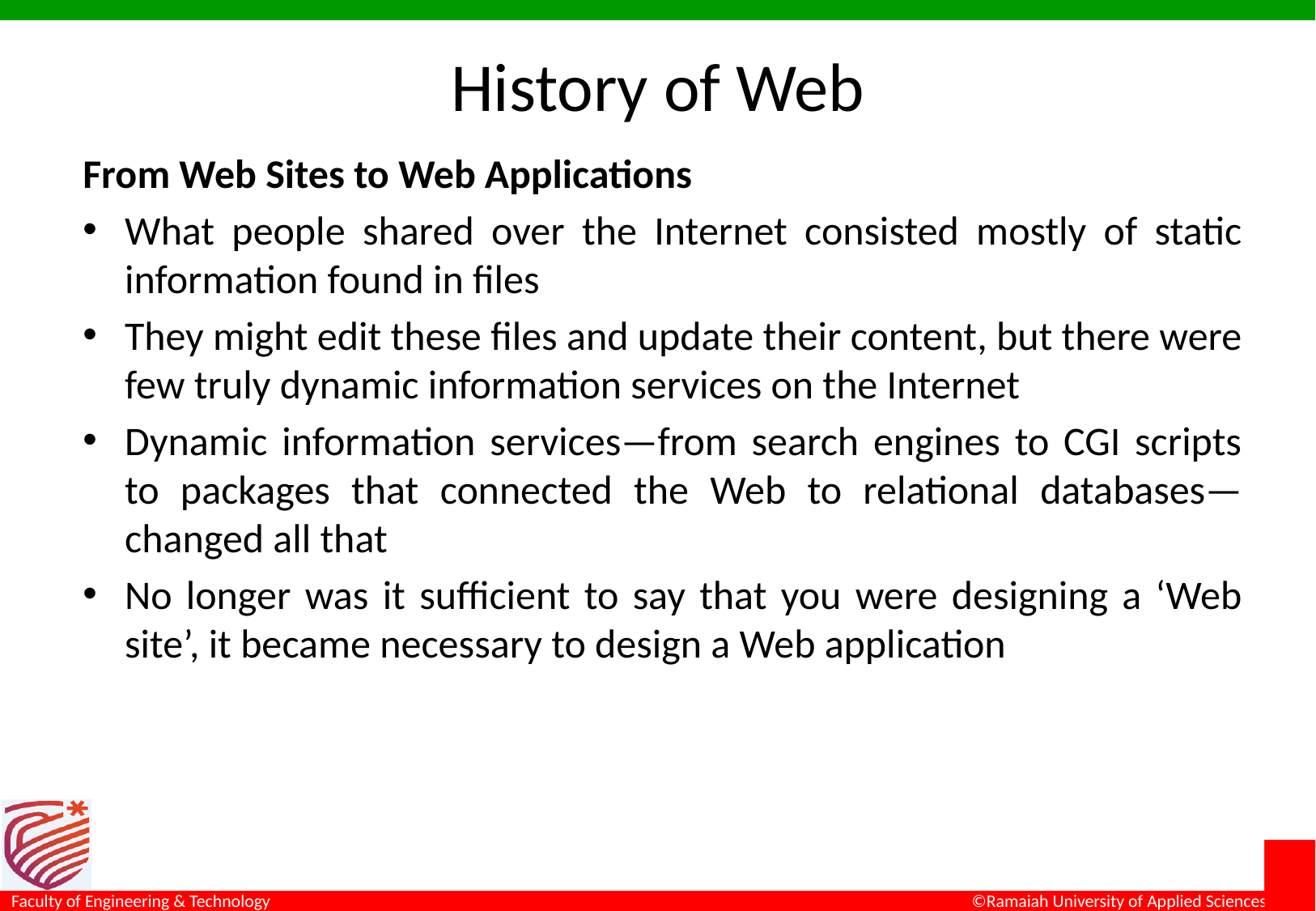

# History of Web
From Web Sites to Web Applications
What people shared over the Internet consisted mostly of static information found in files
They might edit these files and update their content, but there were few truly dynamic information services on the Internet
Dynamic information services—from search engines to CGI scripts to packages that connected the Web to relational databases—changed all that
No longer was it sufficient to say that you were designing a ‘Web site’, it became necessary to design a Web application